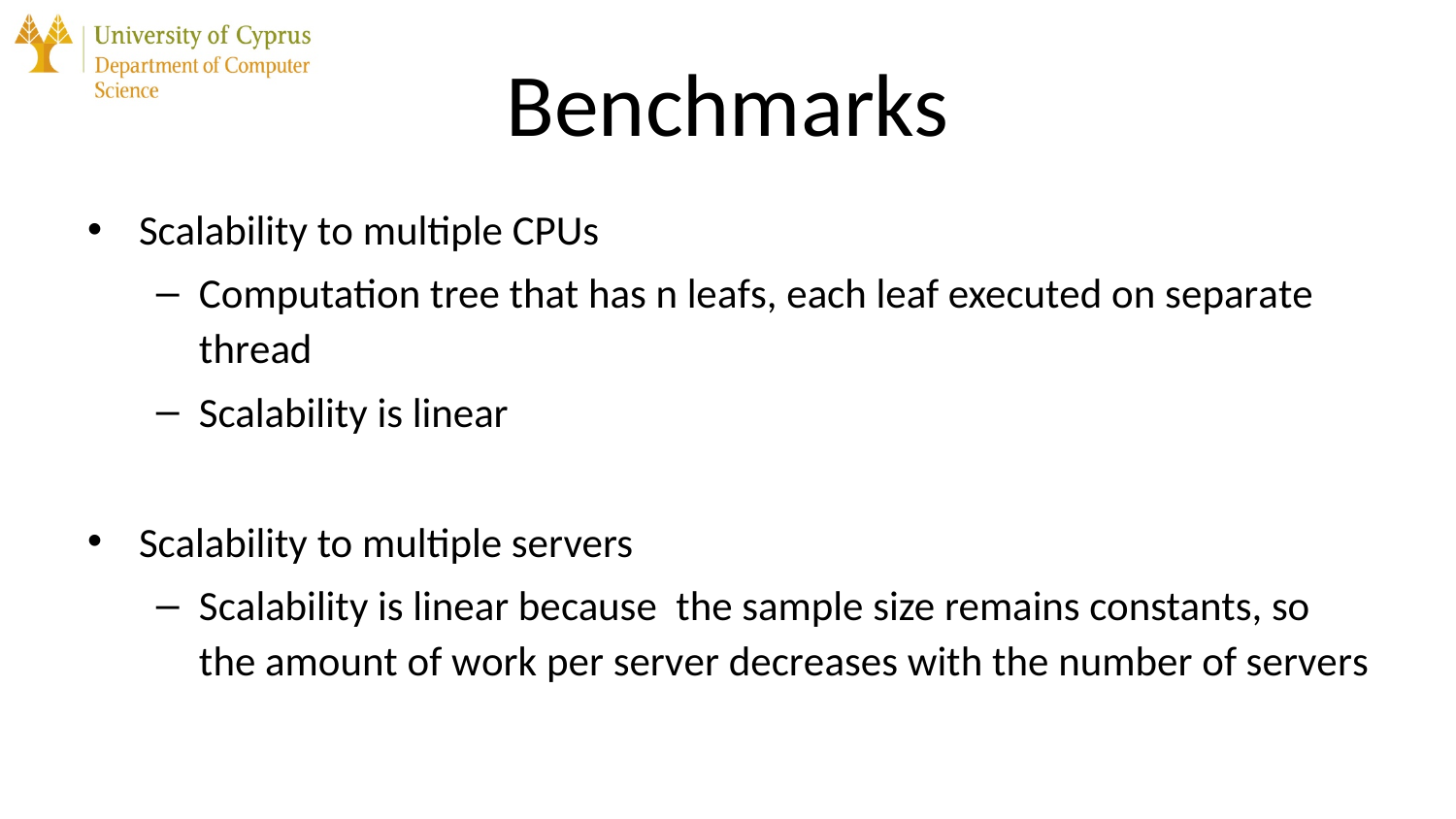

# Benchmarks
Scalability to multiple CPUs
Computation tree that has n leafs, each leaf executed on separate thread
Scalability is linear

Scalability to multiple servers
Scalability is linear because  the sample size remains constants, so the amount of work per server decreases with the number of servers